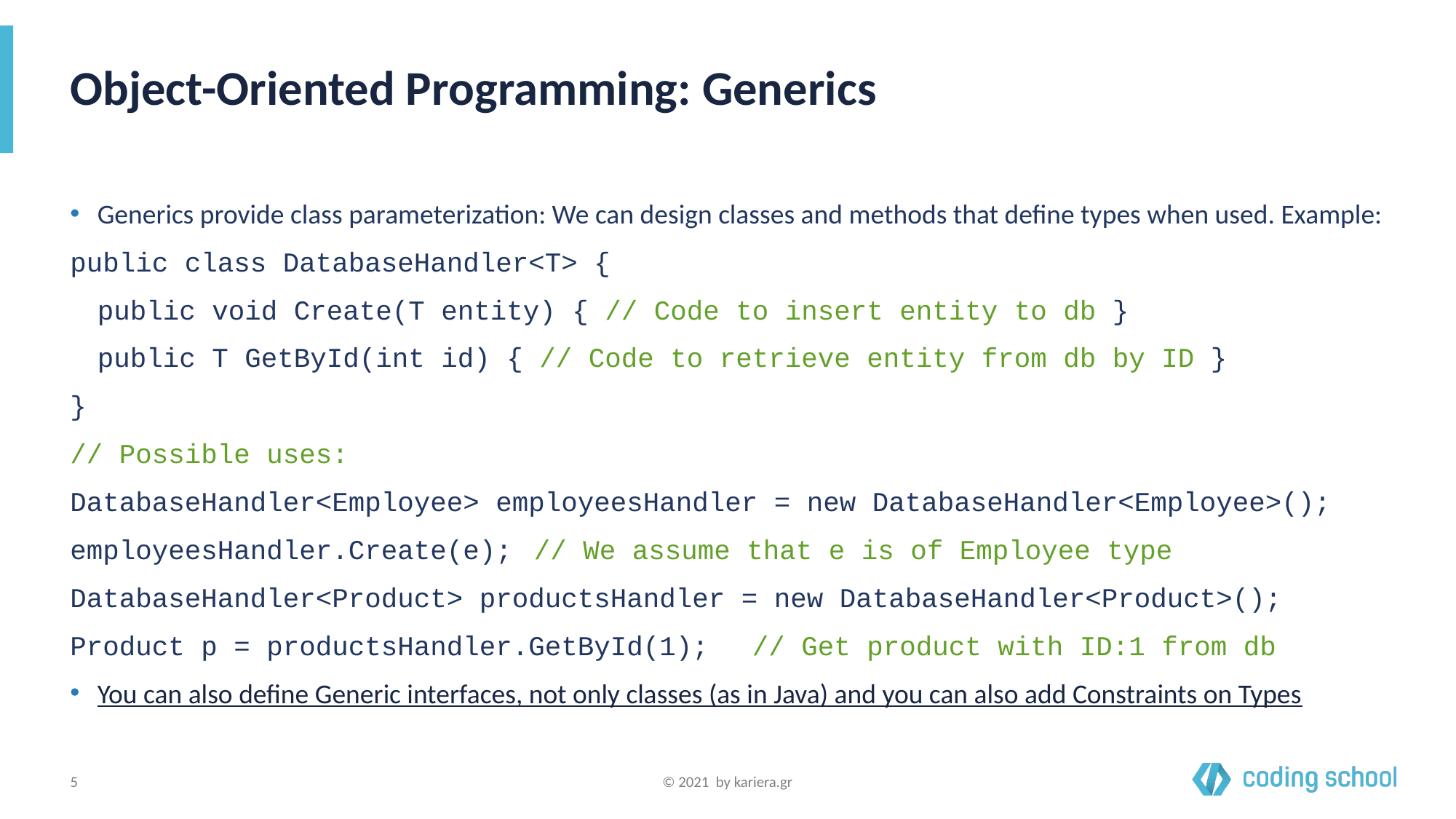

# Object-Oriented Programming: Generics
Generics provide class parameterization: We can design classes and methods that define types when used. Example:
public class DatabaseHandler<T> {
	public void Create(T entity) { // Code to insert entity to db }
	public T GetById(int id) { // Code to retrieve entity from db by ID }
}
// Possible uses:
DatabaseHandler<Employee> employeesHandler = new DatabaseHandler<Employee>();
employeesHandler.Create(e);	// We assume that e is of Employee type
DatabaseHandler<Product> productsHandler = new DatabaseHandler<Product>();
Product p = productsHandler.GetById(1);	// Get product with ID:1 from db
You can also define Generic interfaces, not only classes (as in Java) and you can also add Constraints on Types
5
© 2021  by kariera.gr